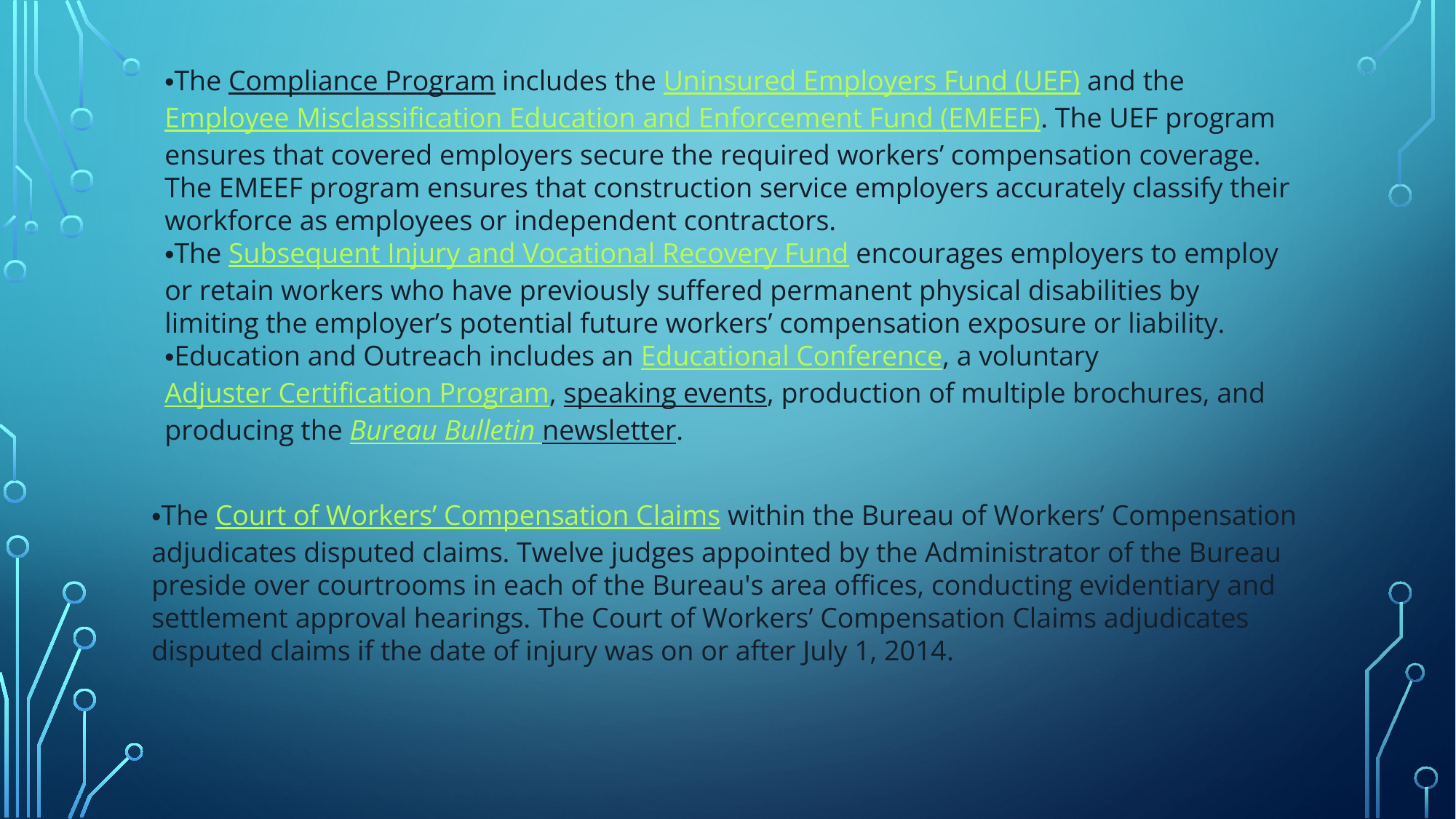

The Compliance Program includes the Uninsured Employers Fund (UEF) and the Employee Misclassification Education and Enforcement Fund (EMEEF). The UEF program ensures that covered employers secure the required workers’ compensation coverage. The EMEEF program ensures that construction service employers accurately classify their workforce as employees or independent contractors.
The Subsequent Injury and Vocational Recovery Fund encourages employers to employ or retain workers who have previously suffered permanent physical disabilities by limiting the employer’s potential future workers’ compensation exposure or liability.
Education and Outreach includes an Educational Conference, a voluntary Adjuster Certification Program, speaking events, production of multiple brochures, and producing the Bureau Bulletin newsletter.
The Court of Workers’ Compensation Claims within the Bureau of Workers’ Compensation adjudicates disputed claims. Twelve judges appointed by the Administrator of the Bureau preside over courtrooms in each of the Bureau's area offices, conducting evidentiary and settlement approval hearings. The Court of Workers’ Compensation Claims adjudicates disputed claims if the date of injury was on or after July 1, 2014.